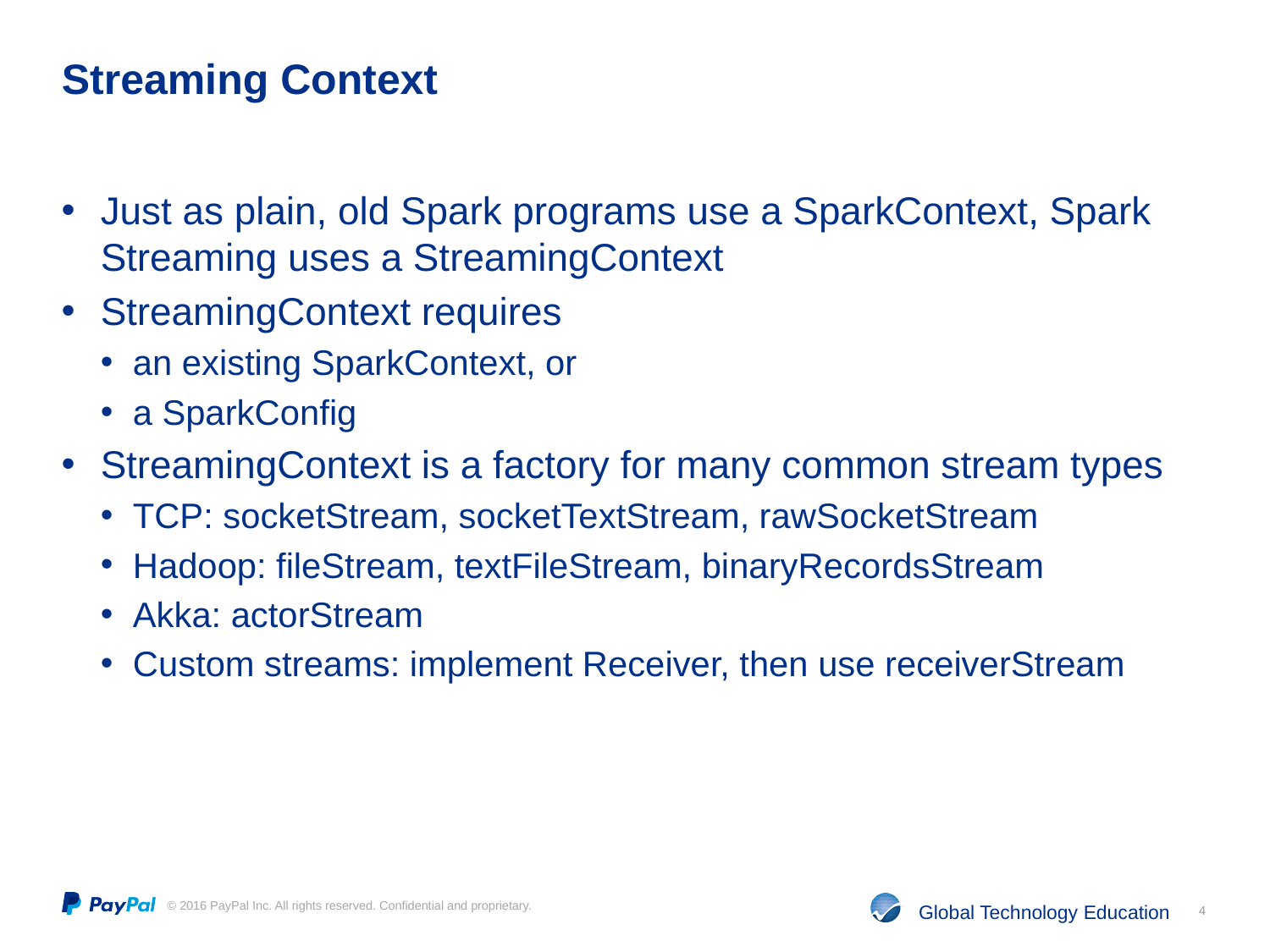

# Streaming Context
Just as plain, old Spark programs use a SparkContext, Spark Streaming uses a StreamingContext
StreamingContext requires
an existing SparkContext, or
a SparkConfig
StreamingContext is a factory for many common stream types
TCP: socketStream, socketTextStream, rawSocketStream
Hadoop: fileStream, textFileStream, binaryRecordsStream
Akka: actorStream
Custom streams: implement Receiver, then use receiverStream
4